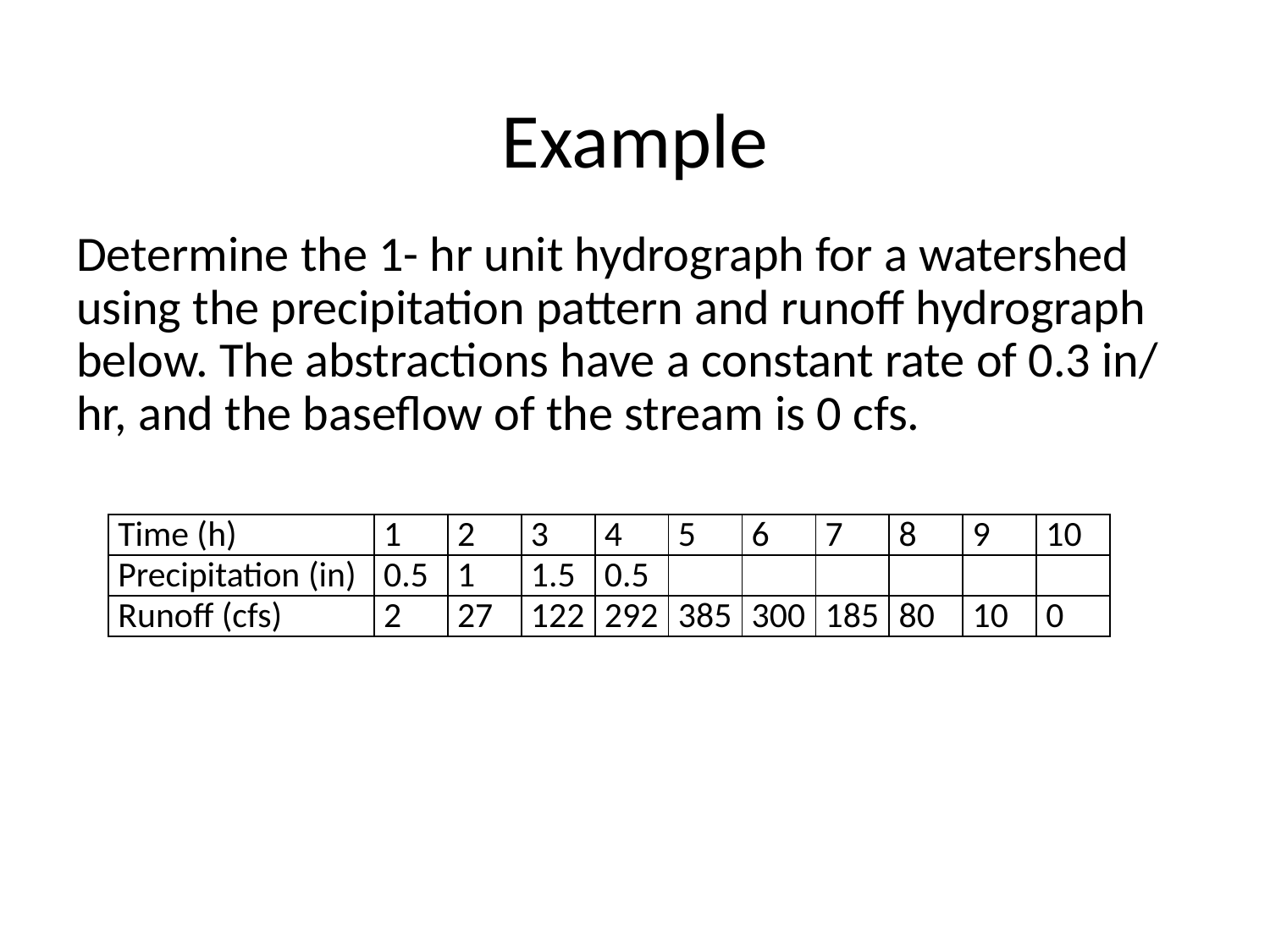

# Example
Determine the 1- hr unit hydrograph for a watershed using the precipitation pattern and runoff hydrograph below. The abstractions have a constant rate of 0.3 in/ hr, and the baseflow of the stream is 0 cfs.

| Time (h) | 1 | 2 | 3 | 4 | 5 | 6 | 7 | 8 | 9 | 10 |
| --- | --- | --- | --- | --- | --- | --- | --- | --- | --- | --- |
| Precipitation (in) | 0.5 | 1 | 1.5 | 0.5 |  |  |  |  |  |  |
| Runoff (cfs) | 2 | 27 | 122 | 292 | 385 | 300 | 185 | 80 | 10 | 0 |